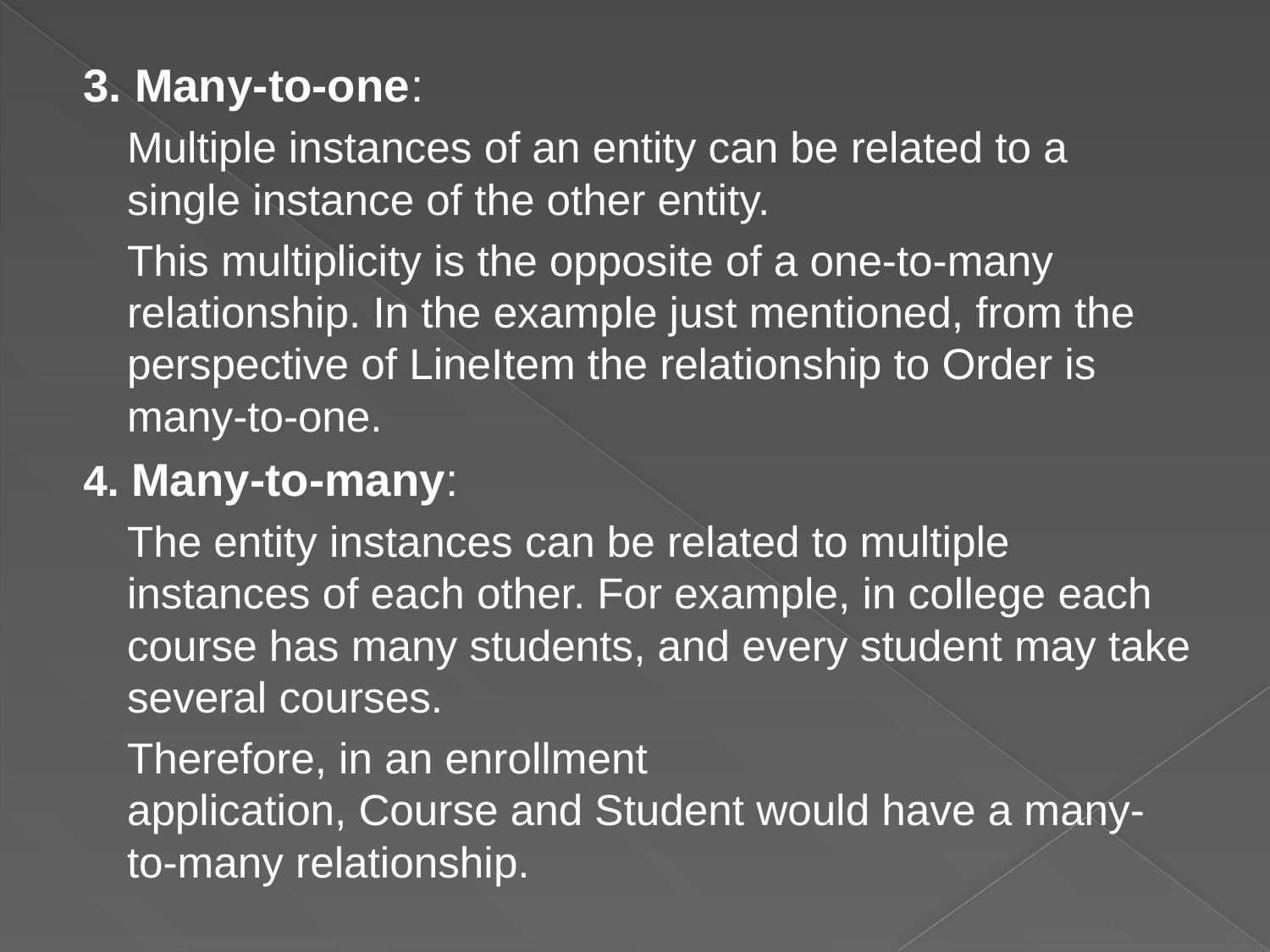

3. Many-to-one:
	Multiple instances of an entity can be related to a single instance of the other entity.
	This multiplicity is the opposite of a one-to-many relationship. In the example just mentioned, from the perspective of LineItem the relationship to Order is many-to-one.
4. Many-to-many:
	The entity instances can be related to multiple instances of each other. For example, in college each course has many students, and every student may take several courses.
	Therefore, in an enrollment application, Course and Student would have a many-to-many relationship.